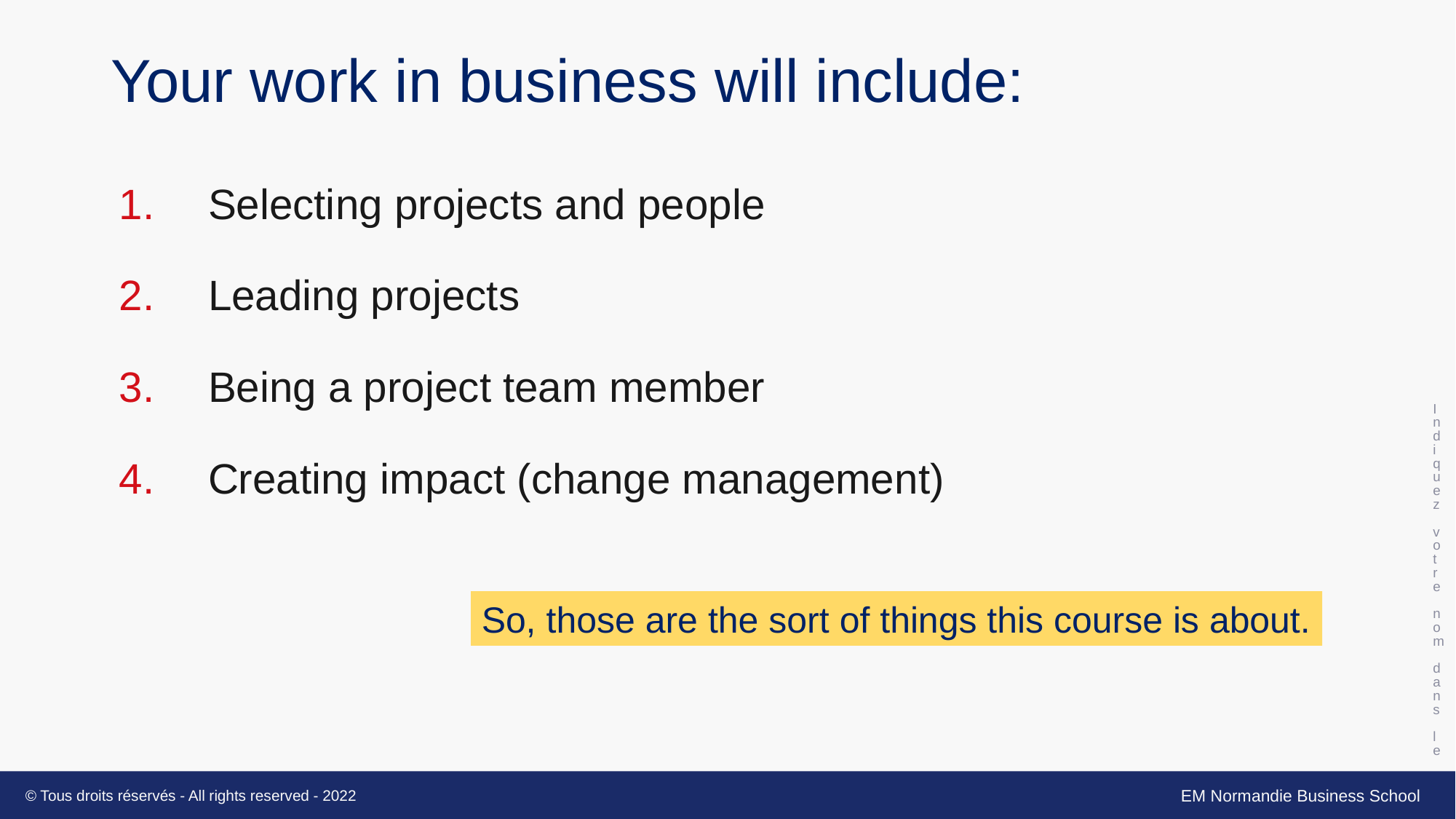

# Your work in business will include:
Indiquez votre nom dans le pied de page
Selecting projects and people
Leading projects
Being a project team member
Creating impact (change management)
So, those are the sort of things this course is about.